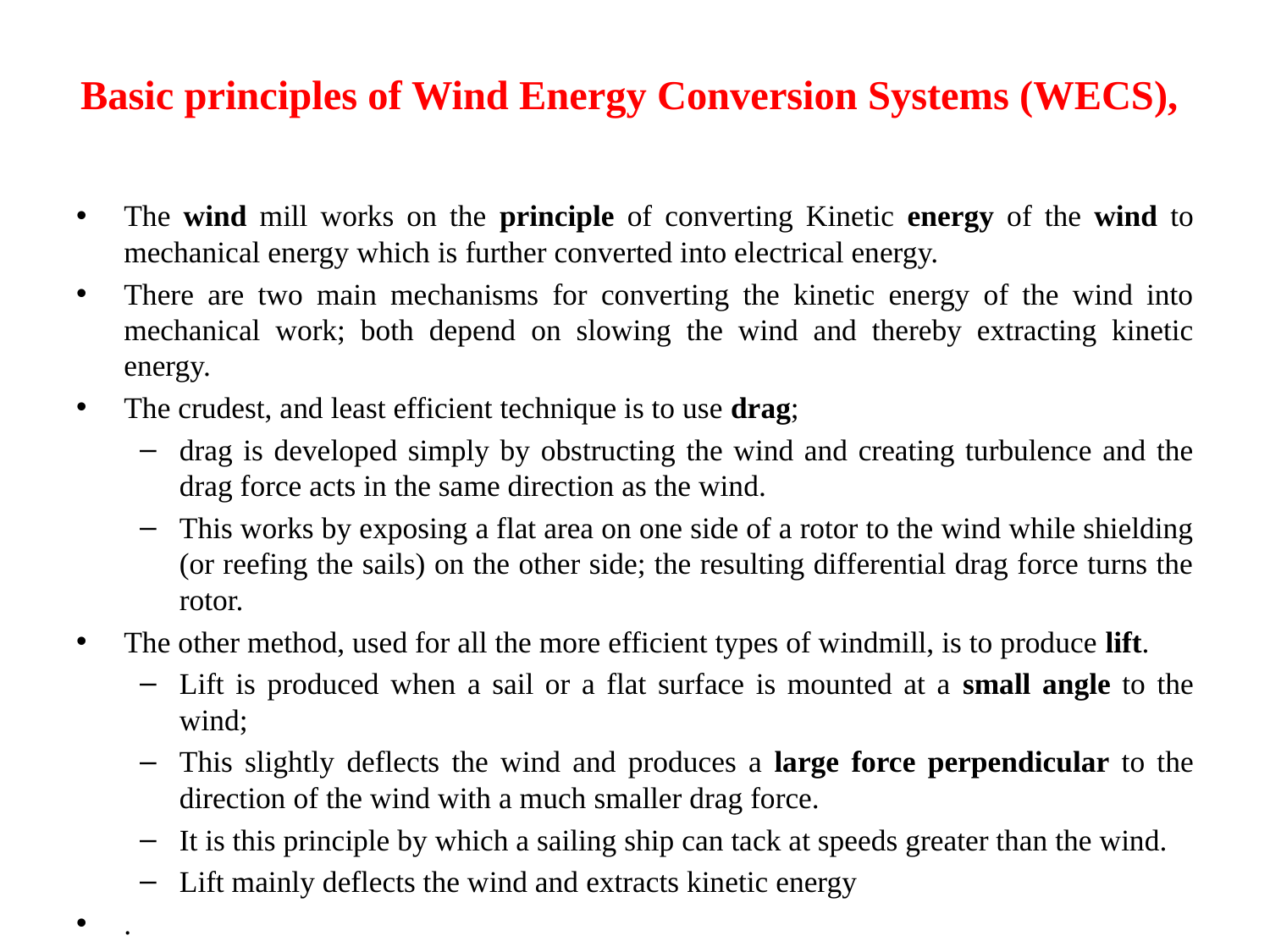

# Basic principles of Wind Energy Conversion Systems (WECS),
The wind mill works on the principle of converting Kinetic energy of the wind to mechanical energy which is further converted into electrical energy.
There are two main mechanisms for converting the kinetic energy of the wind into mechanical work; both depend on slowing the wind and thereby extracting kinetic energy.
The crudest, and least efficient technique is to use drag;
drag is developed simply by obstructing the wind and creating turbulence and the drag force acts in the same direction as the wind.
This works by exposing a flat area on one side of a rotor to the wind while shielding (or reefing the sails) on the other side; the resulting differential drag force turns the rotor.
The other method, used for all the more efficient types of windmill, is to produce lift.
Lift is produced when a sail or a flat surface is mounted at a small angle to the wind;
This slightly deflects the wind and produces a large force perpendicular to the direction of the wind with a much smaller drag force.
It is this principle by which a sailing ship can tack at speeds greater than the wind.
Lift mainly deflects the wind and extracts kinetic energy
.